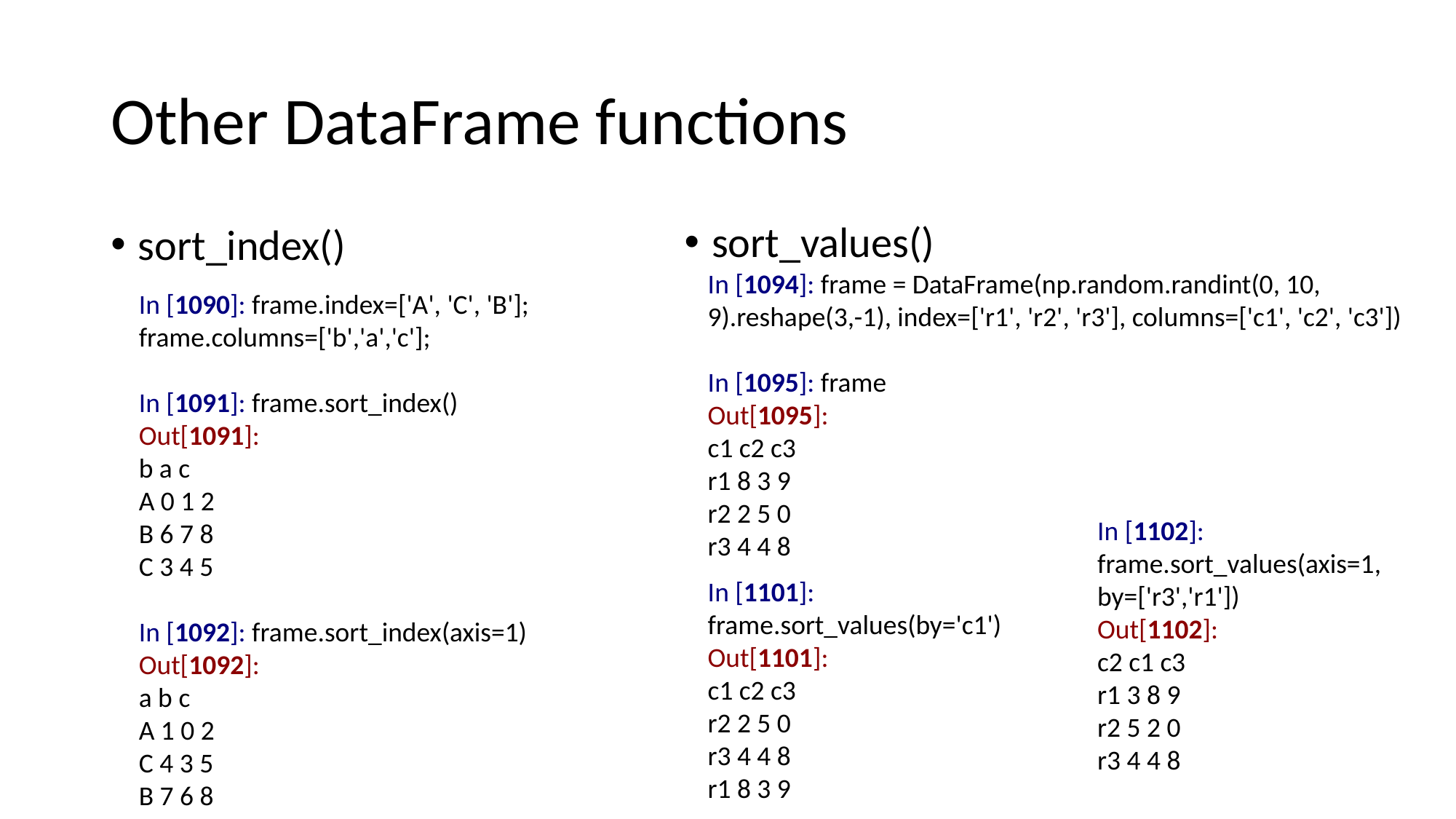

# Other DataFrame functions
sort_values()
sort_index()
In [1094]: frame = DataFrame(np.random.randint(0, 10, 9).reshape(3,-1), index=['r1', 'r2', 'r3'], columns=['c1', 'c2', 'c3'])

In [1095]: frame
Out[1095]:
c1 c2 c3
r1 8 3 9
r2 2 5 0
r3 4 4 8
In [1090]: frame.index=['A', 'C', 'B']; frame.columns=['b','a','c'];

In [1091]: frame.sort_index()
Out[1091]:
b a c
A 0 1 2
B 6 7 8
C 3 4 5
In [1092]: frame.sort_index(axis=1)
Out[1092]:
a b c
A 1 0 2
C 4 3 5
B 7 6 8
In [1102]: frame.sort_values(axis=1,by=['r3','r1'])
Out[1102]:
c2 c1 c3
r1 3 8 9
r2 5 2 0
r3 4 4 8
In [1101]: frame.sort_values(by='c1')
Out[1101]:
c1 c2 c3
r2 2 5 0
r3 4 4 8
r1 8 3 9